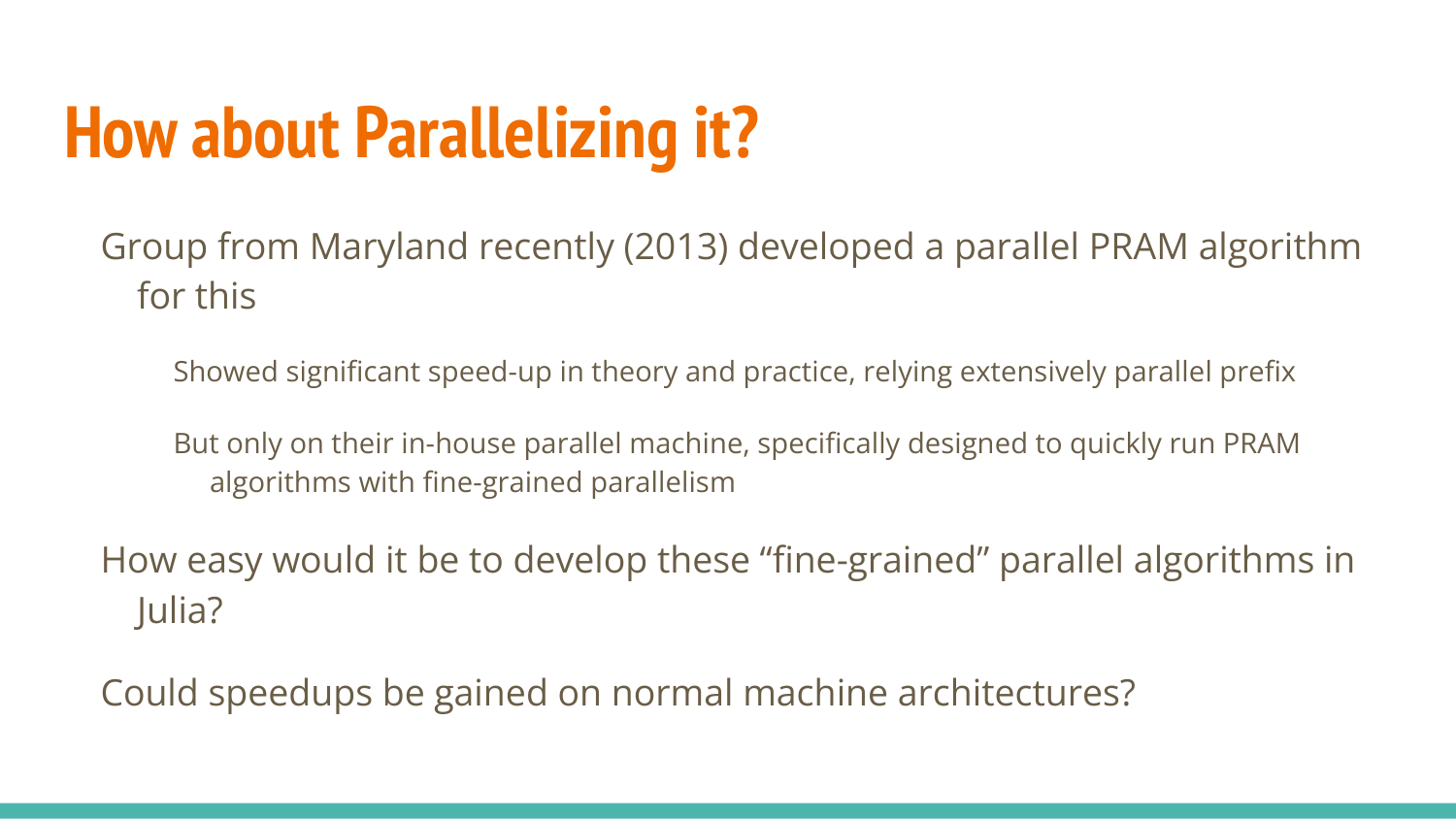

# How about Parallelizing it?
Group from Maryland recently (2013) developed a parallel PRAM algorithm for this
Showed significant speed-up in theory and practice, relying extensively parallel prefix
But only on their in-house parallel machine, specifically designed to quickly run PRAM algorithms with fine-grained parallelism
How easy would it be to develop these “fine-grained” parallel algorithms in Julia?
Could speedups be gained on normal machine architectures?